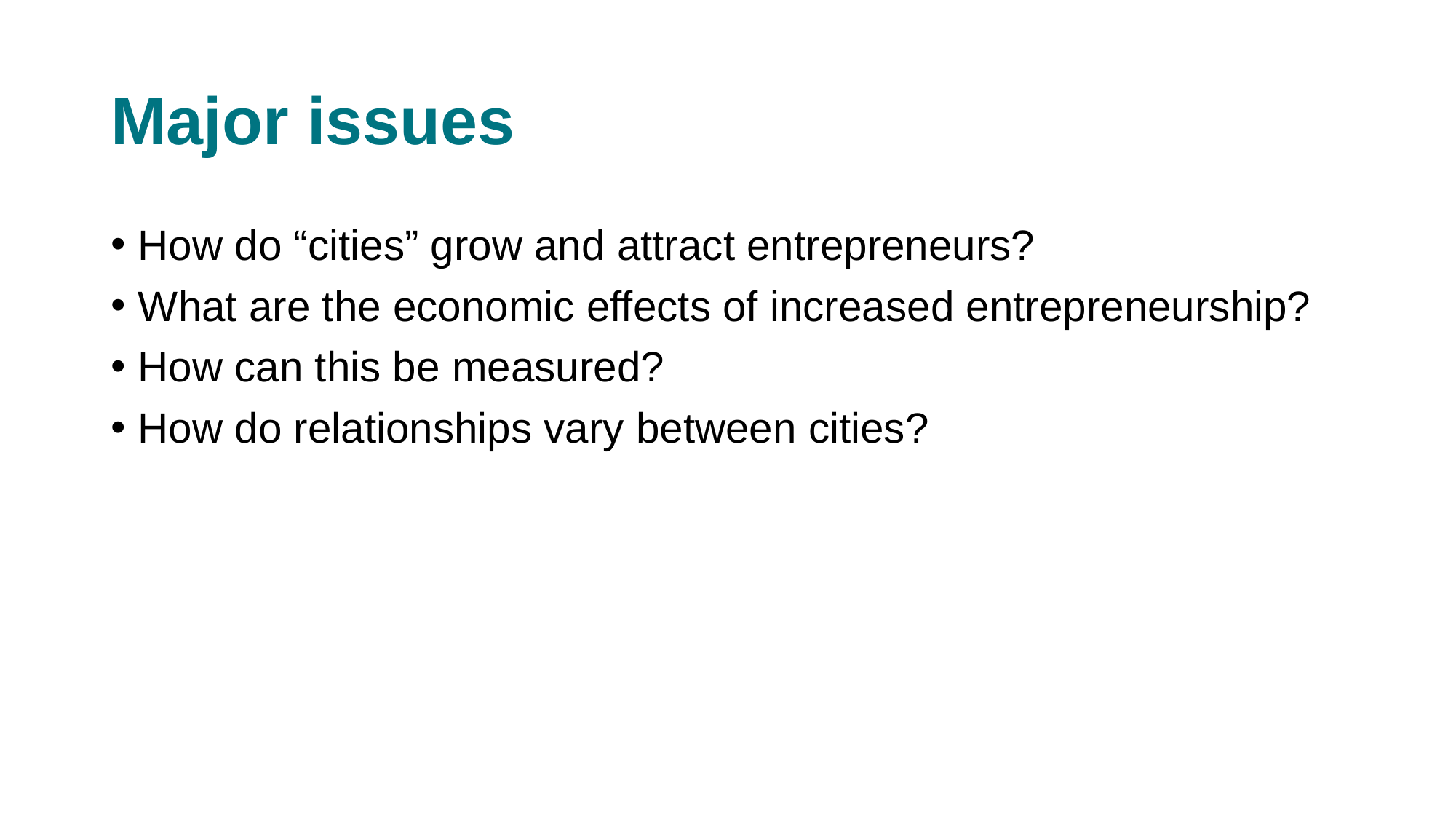

# Major issues
How do “cities” grow and attract entrepreneurs?
What are the economic effects of increased entrepreneurship?
How can this be measured?
How do relationships vary between cities?